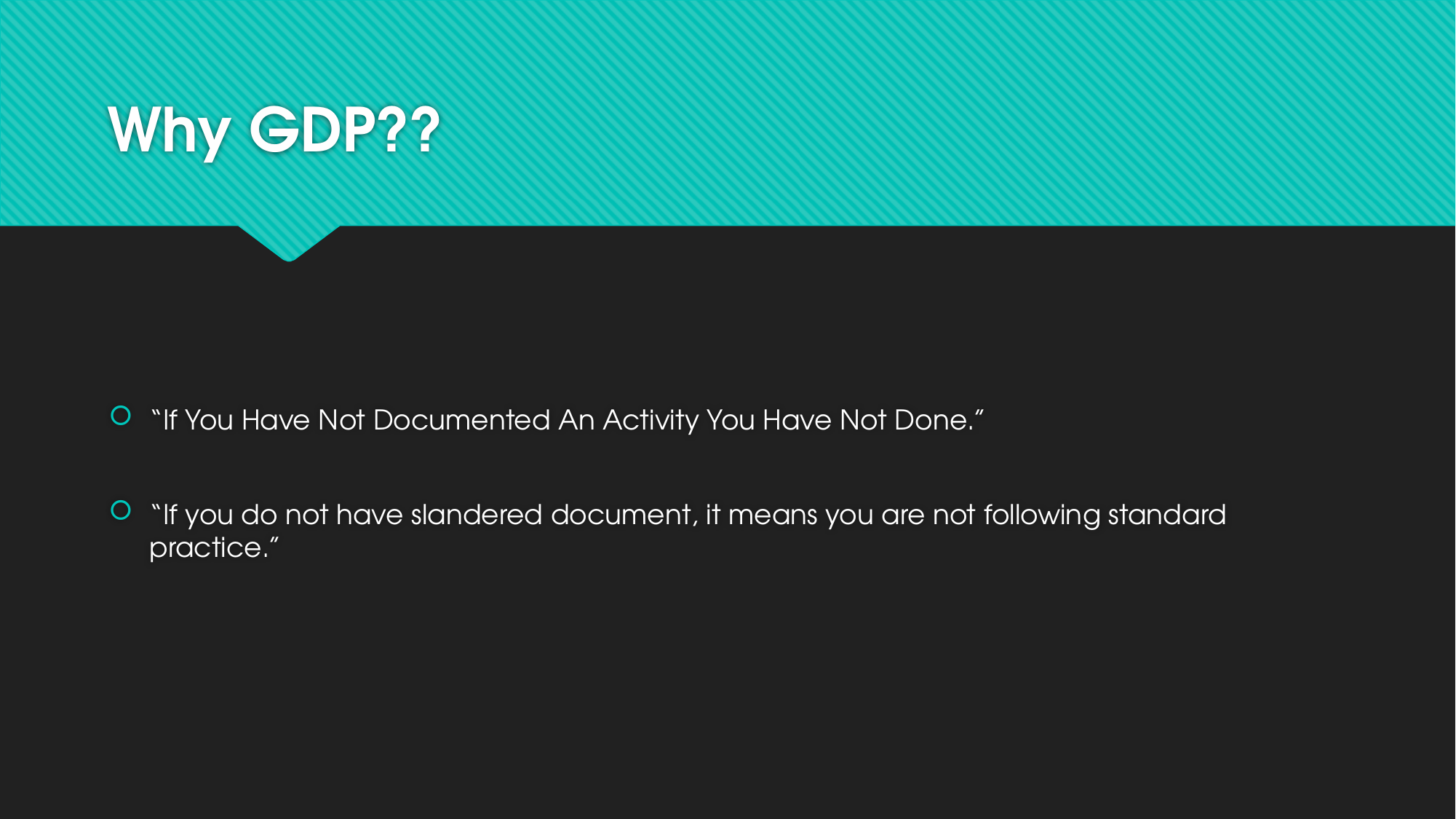

# Why GDP??
“If You Have Not Documented An Activity You Have Not Done.”

“If you do not have slandered document, it means you are not following standard practice.”